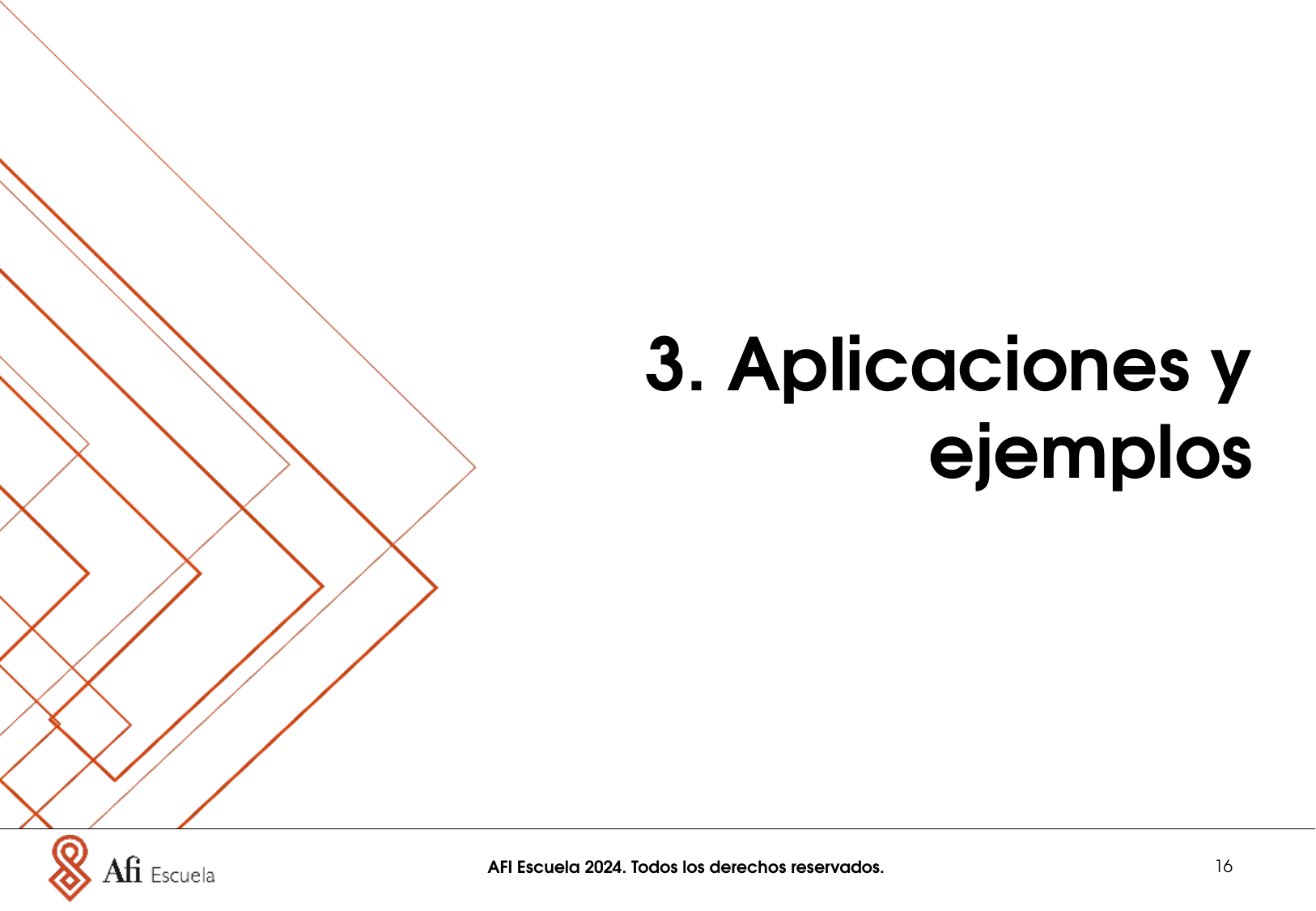

# 3. Aplicaciones y ejemplos
AFI Escuela 2024. Todos los derechos reservados.
16